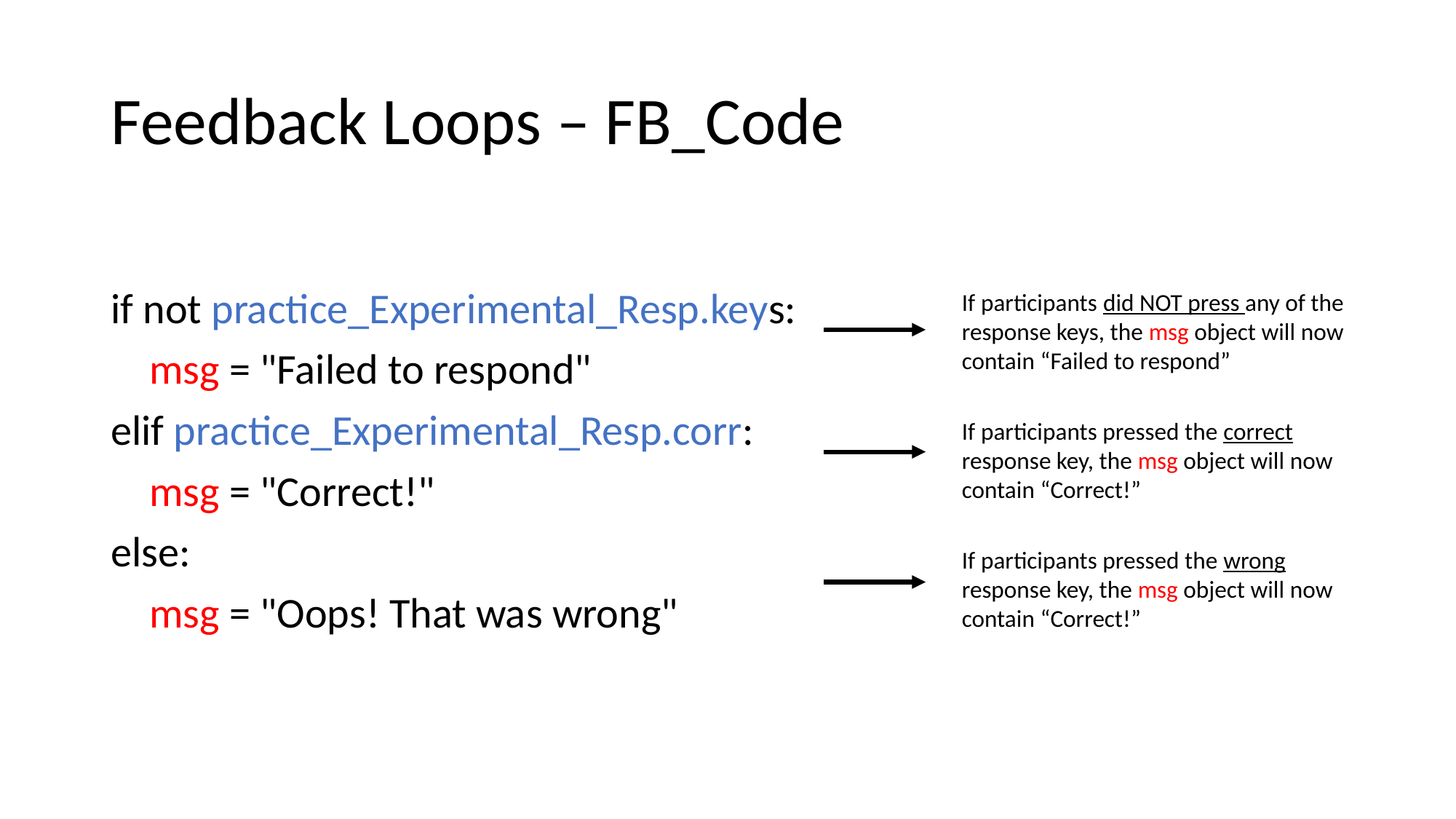

# Feedback Loops – FB_Code
if not practice_Experimental_Resp.keys:
    msg = "Failed to respond"
elif practice_Experimental_Resp.corr:
    msg = "Correct!"
else:
    msg = "Oops! That was wrong"
If participants did NOT press any of the response keys, the msg object will now contain “Failed to respond”
If participants pressed the correct response key, the msg object will now contain “Correct!”
If participants pressed the wrong response key, the msg object will now contain “Correct!”